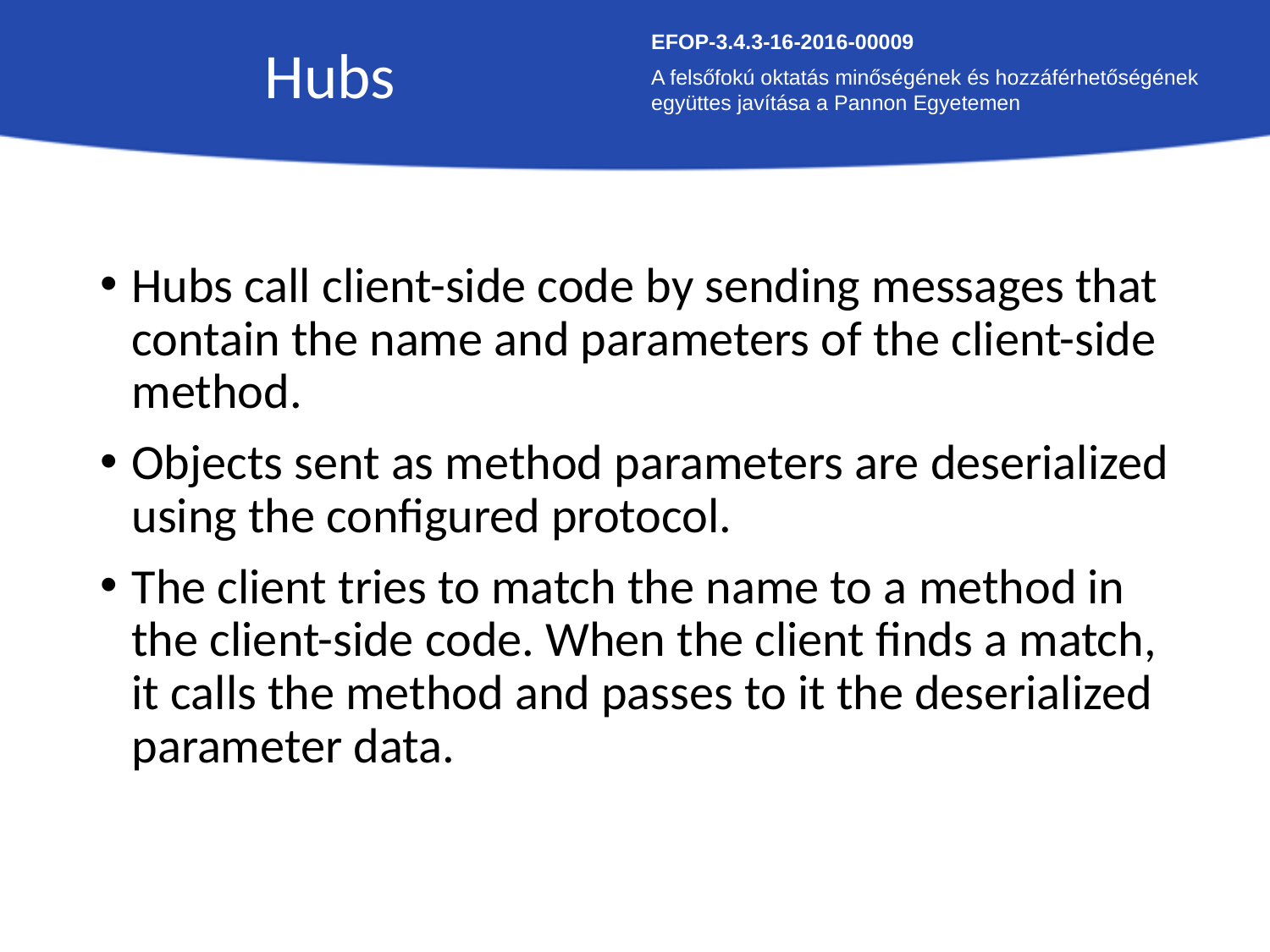

Hubs
EFOP-3.4.3-16-2016-00009
A felsőfokú oktatás minőségének és hozzáférhetőségének együttes javítása a Pannon Egyetemen
Hubs call client-side code by sending messages that contain the name and parameters of the client-side method.
Objects sent as method parameters are deserialized using the configured protocol.
The client tries to match the name to a method in the client-side code. When the client finds a match, it calls the method and passes to it the deserialized parameter data.